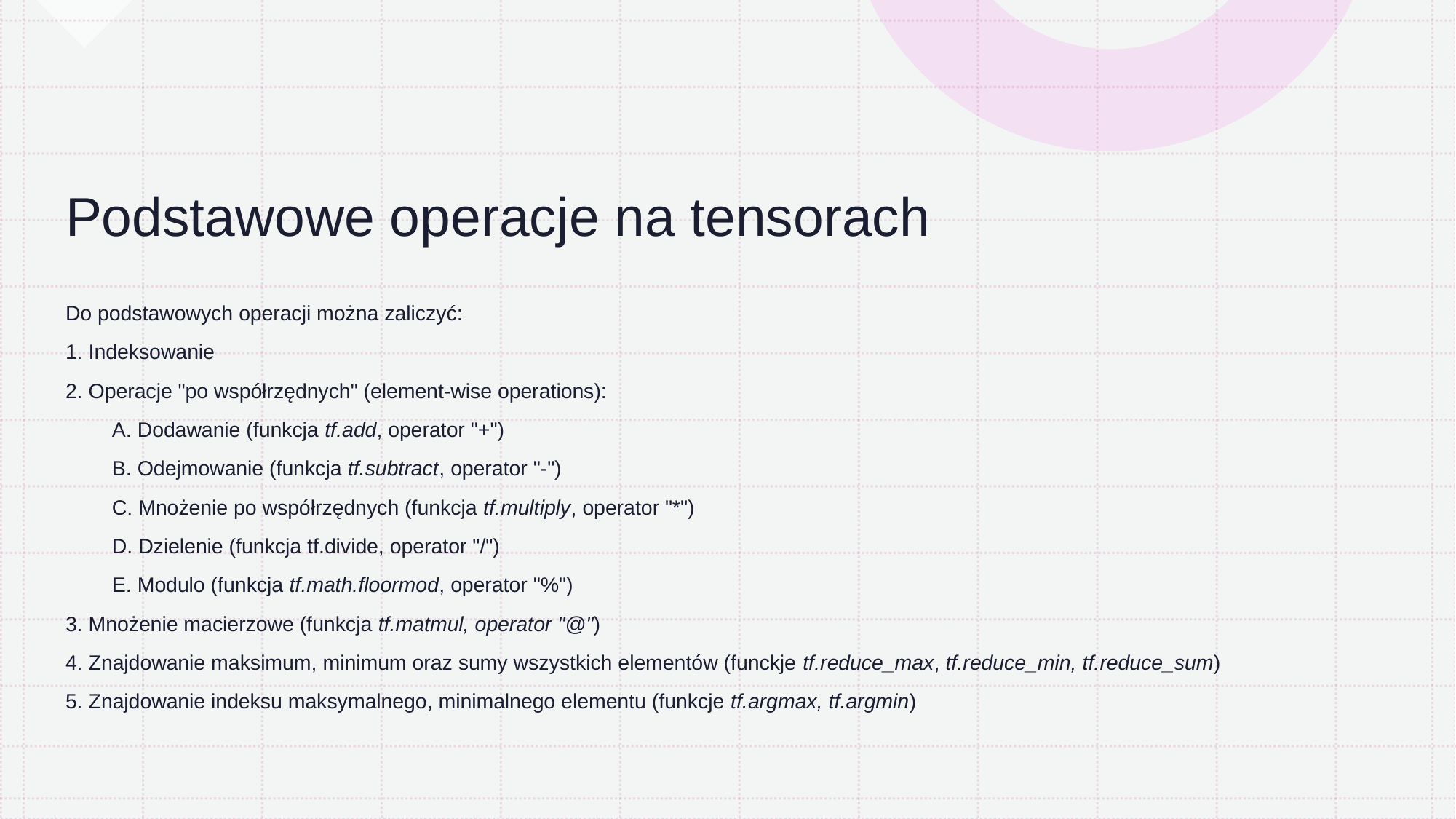

# Podstawowe operacje na tensorach
Do podstawowych operacji można zaliczyć:
1. Indeksowanie
2. Operacje "po współrzędnych" (element-wise operations):
        A. Dodawanie (funkcja tf.add, operator "+")
        B. Odejmowanie (funkcja tf.subtract, operator "-")
        C. Mnożenie po współrzędnych (funkcja tf.multiply, operator "*")
        D. Dzielenie (funkcja tf.divide, operator "/")
        E. Modulo (funkcja tf.math.floormod, operator "%")
3. Mnożenie macierzowe (funkcja tf.matmul, operator "@")
4. Znajdowanie maksimum, minimum oraz sumy wszystkich elementów (funckje tf.reduce_max, tf.reduce_min, tf.reduce_sum)
5. Znajdowanie indeksu maksymalnego, minimalnego elementu (funkcje tf.argmax, tf.argmin)